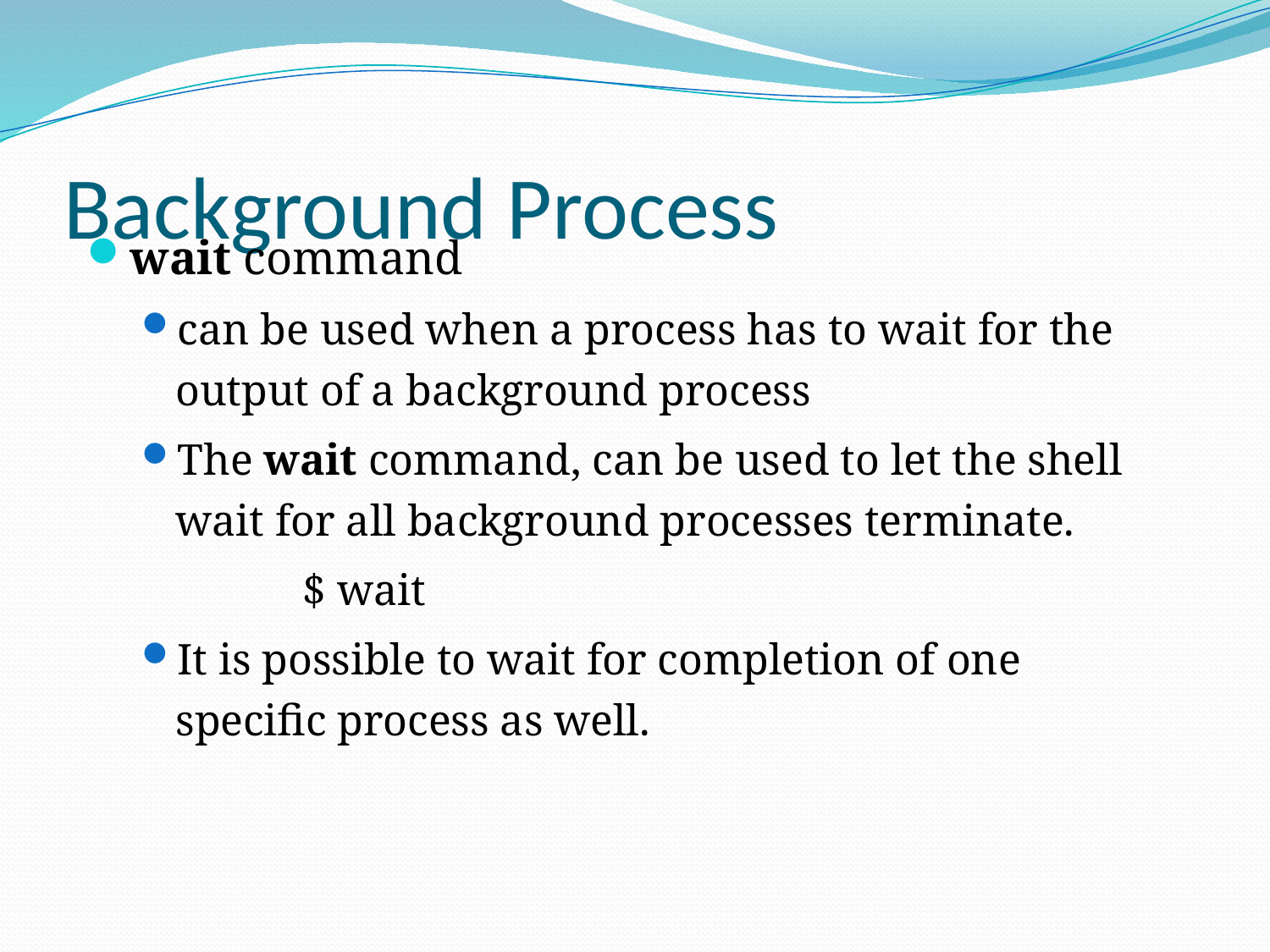

# Background Process
wait command
can be used when a process has to wait for the output of a background process
The wait command, can be used to let the shell wait for all background processes terminate.
		$ wait
It is possible to wait for completion of one specific process as well.